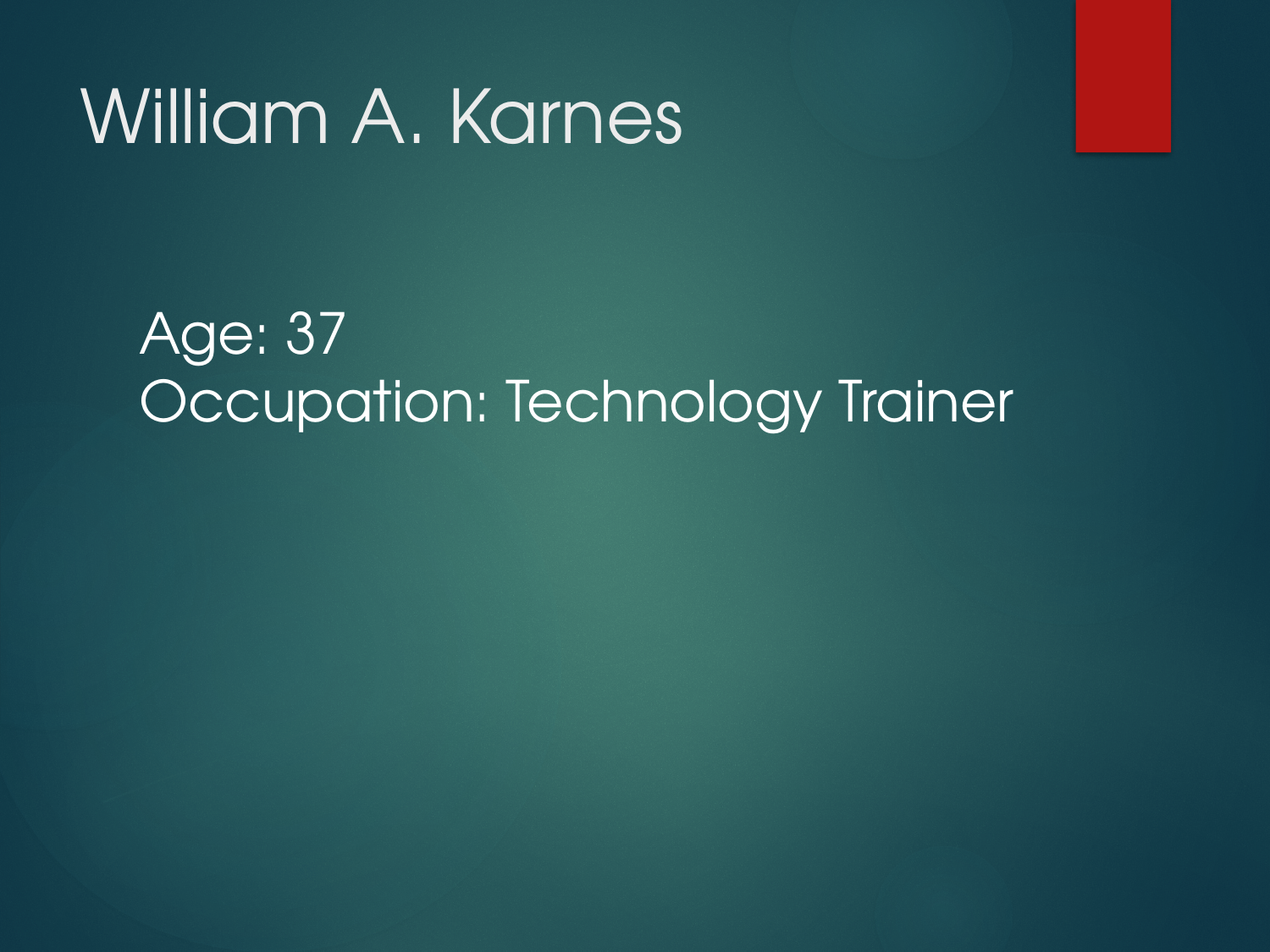

# William A. Karnes

Age: 37
Occupation: Technology Trainer